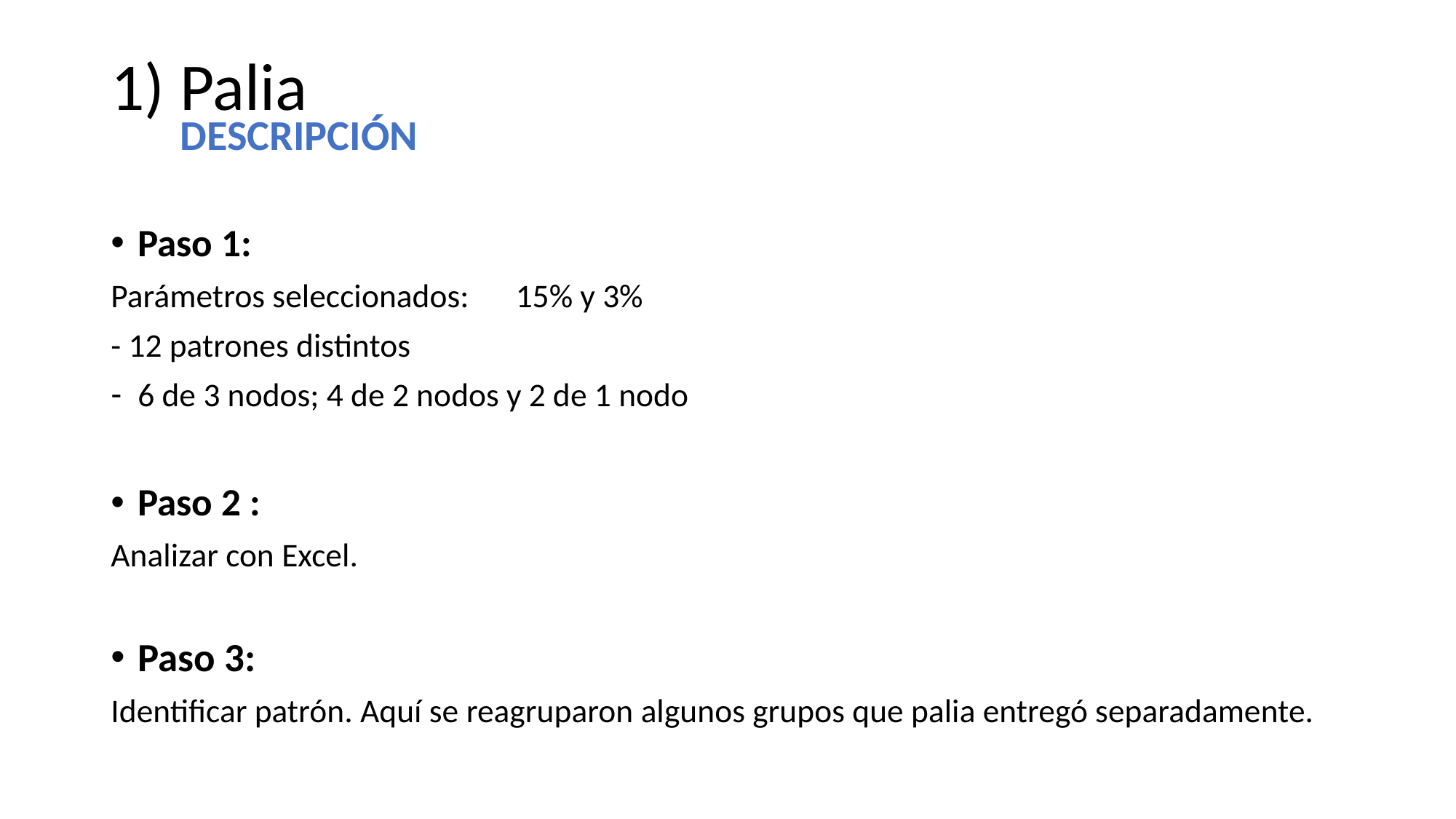

# 1) Palia
DESCRIPCIÓN
Paso 1:
Parámetros seleccionados:	 15% y 3%
- 12 patrones distintos
6 de 3 nodos; 4 de 2 nodos y 2 de 1 nodo

Paso 2 :
Analizar con Excel.

Paso 3:
Identificar patrón. Aquí se reagruparon algunos grupos que palia entregó separadamente.